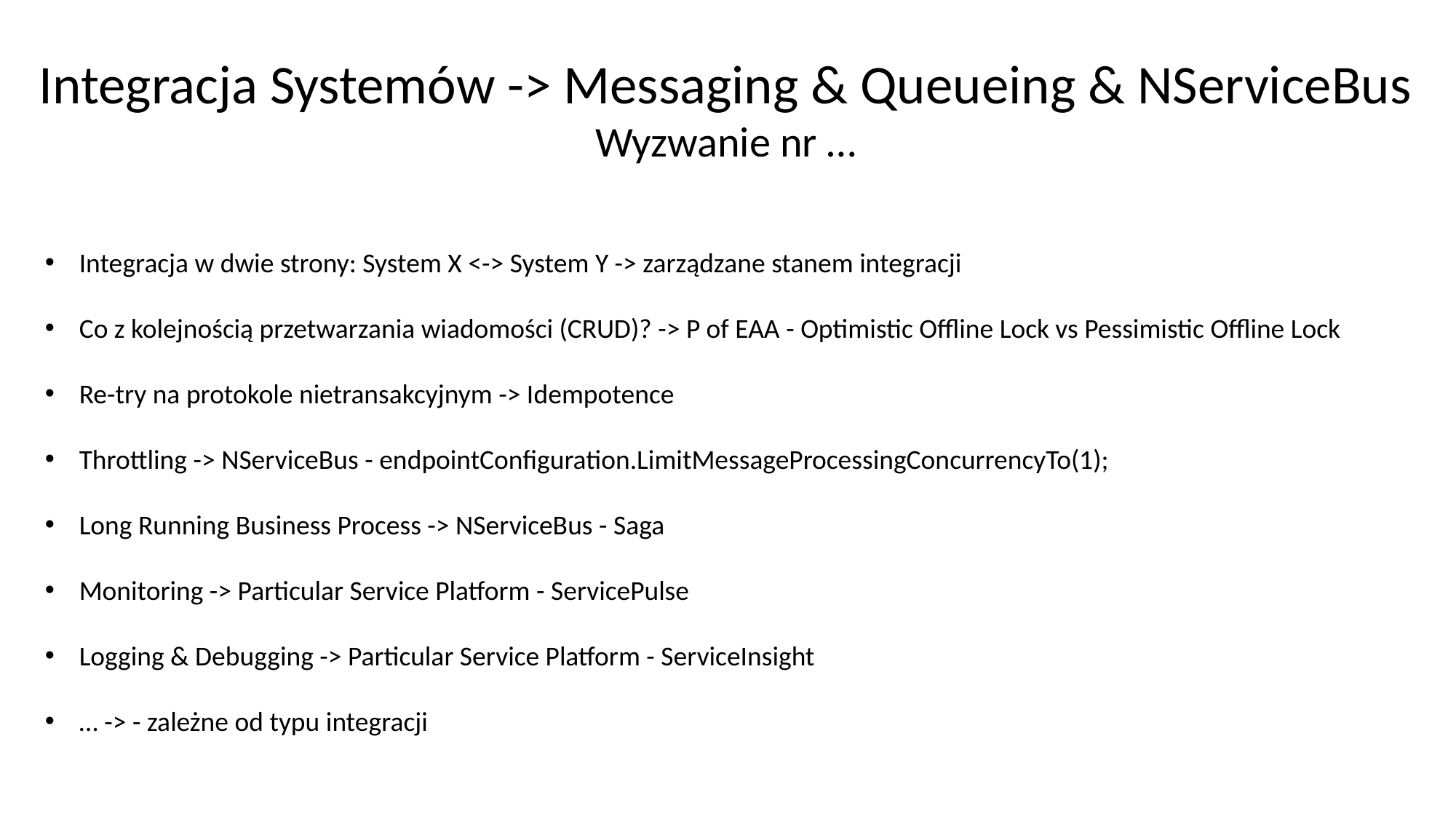

Integracja Systemów -> Messaging & Queueing & NServiceBus
Wyzwanie nr …
Integracja w dwie strony: System X <-> System Y -> zarządzane stanem integracji

Co z kolejnością przetwarzania wiadomości (CRUD)? -> P of EAA - Optimistic Offline Lock vs Pessimistic Offline Lock

Re-try na protokole nietransakcyjnym -> Idempotence

Throttling -> NServiceBus - endpointConfiguration.LimitMessageProcessingConcurrencyTo(1);

Long Running Business Process -> NServiceBus - Saga

Monitoring -> Particular Service Platform - ServicePulse

Logging & Debugging -> Particular Service Platform - ServiceInsight

… -> - zależne od typu integracji